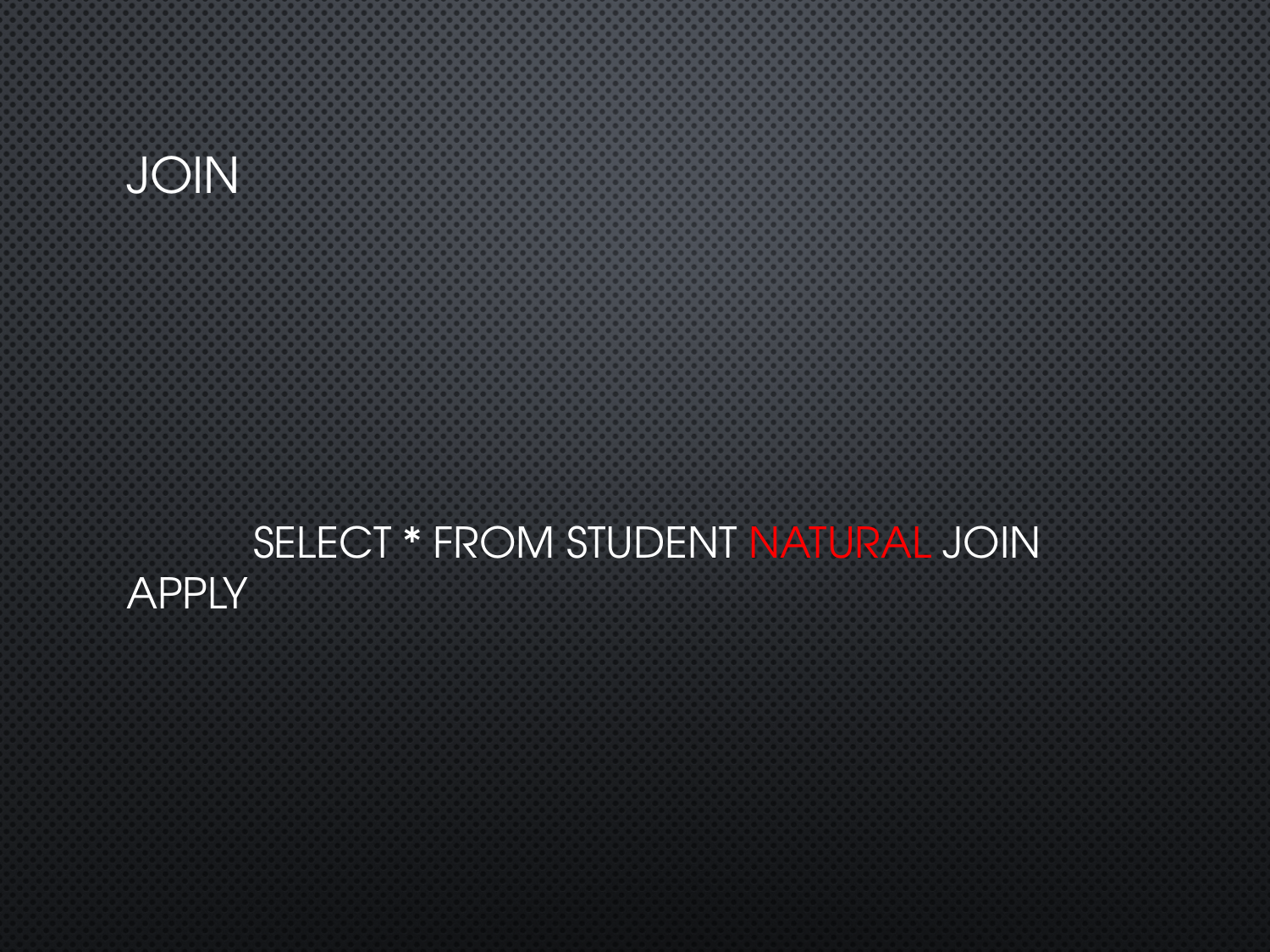

# join
	select * from Student natural join Apply